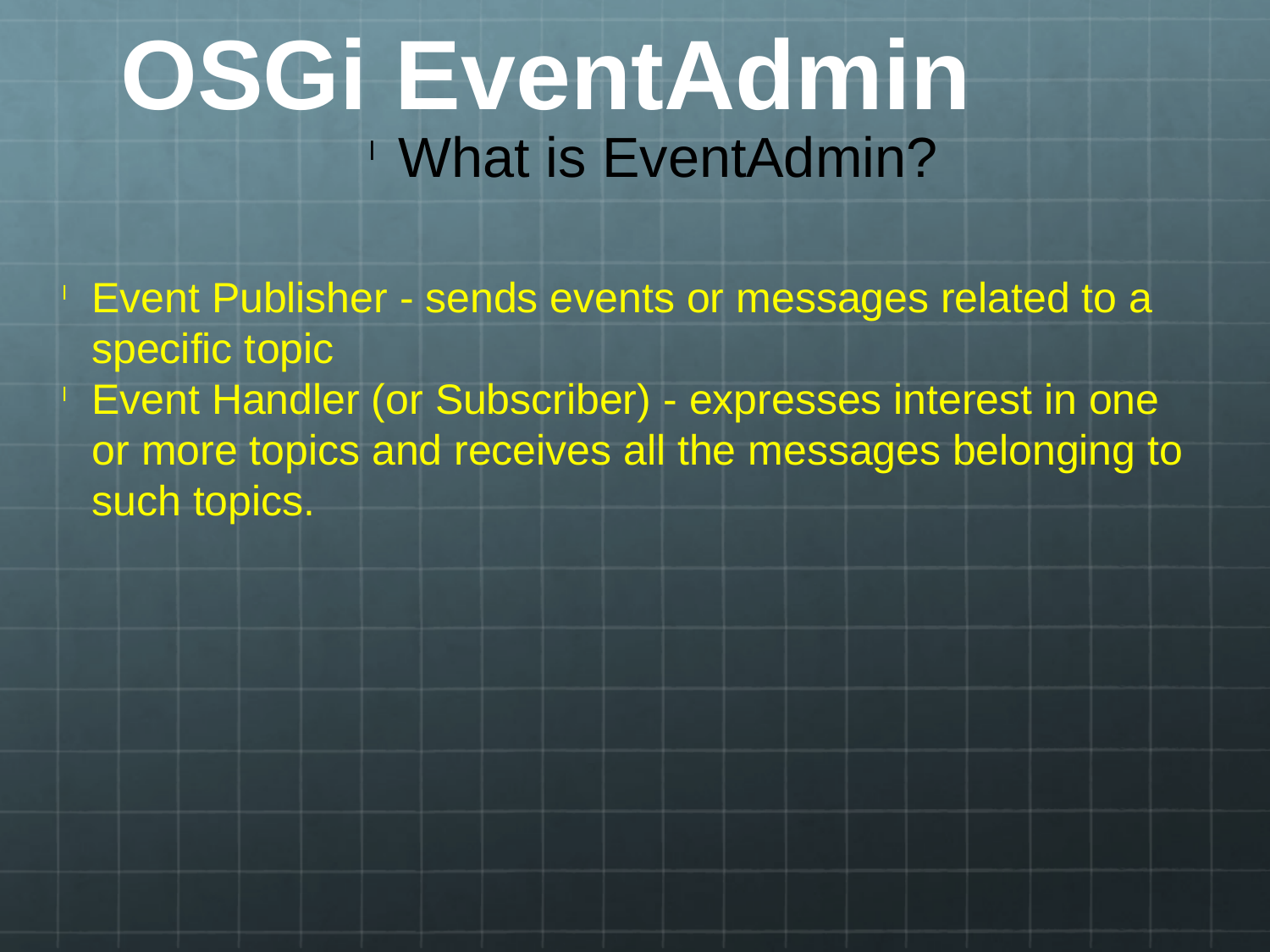

OSGi EventAdmin

What is EventAdmin?
Event Publisher - sends events or messages related to a specific topic
Event Handler (or Subscriber) - expresses interest in one or more topics and receives all the messages belonging to such topics.